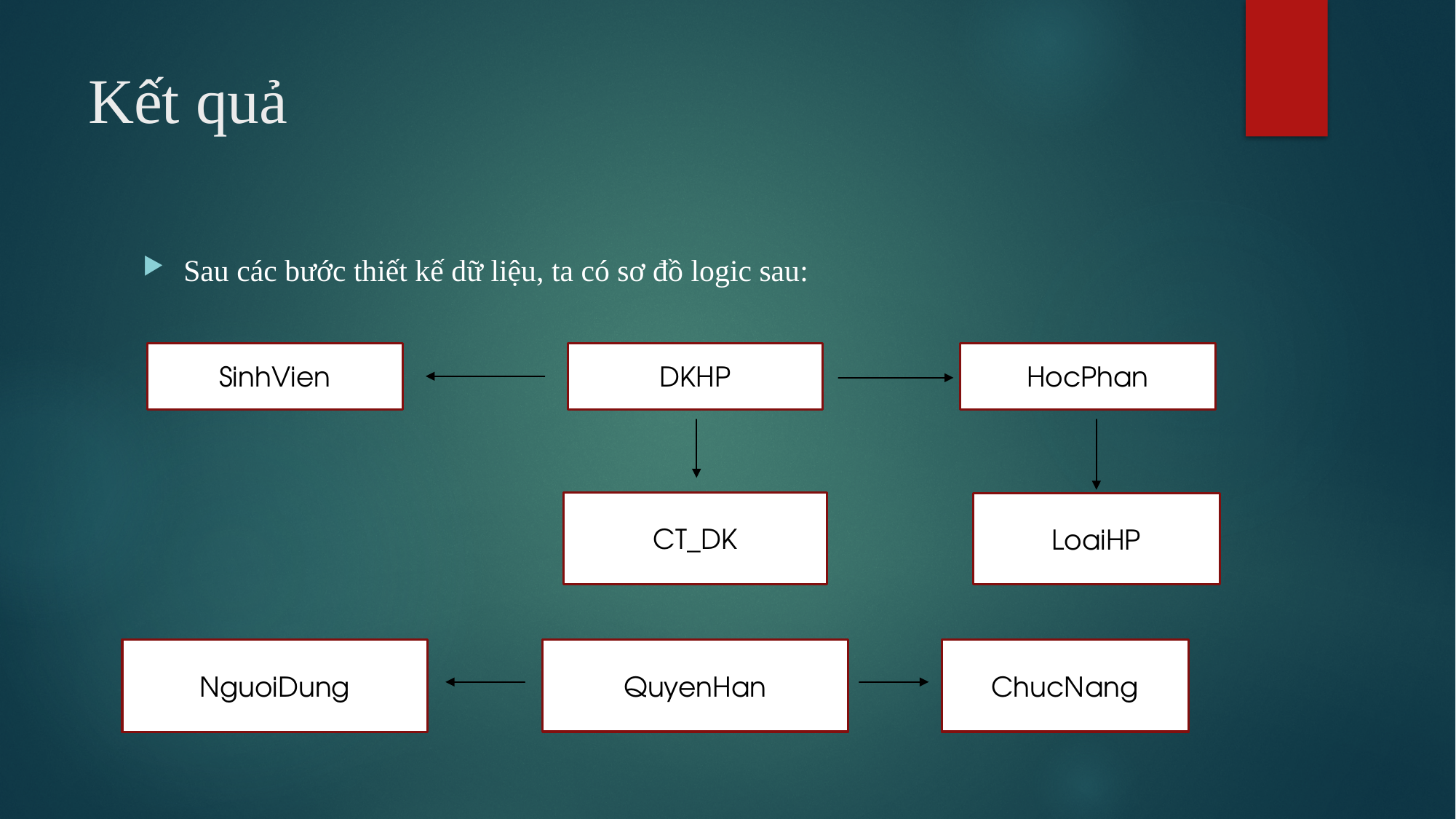

# Kết quả
Sau các bước thiết kế dữ liệu, ta có sơ đồ logic sau:

HocPhan
DKHP
SinhVien
CT_DK
LoaiHP
QuyenHan
ChucNang
NguoiDung